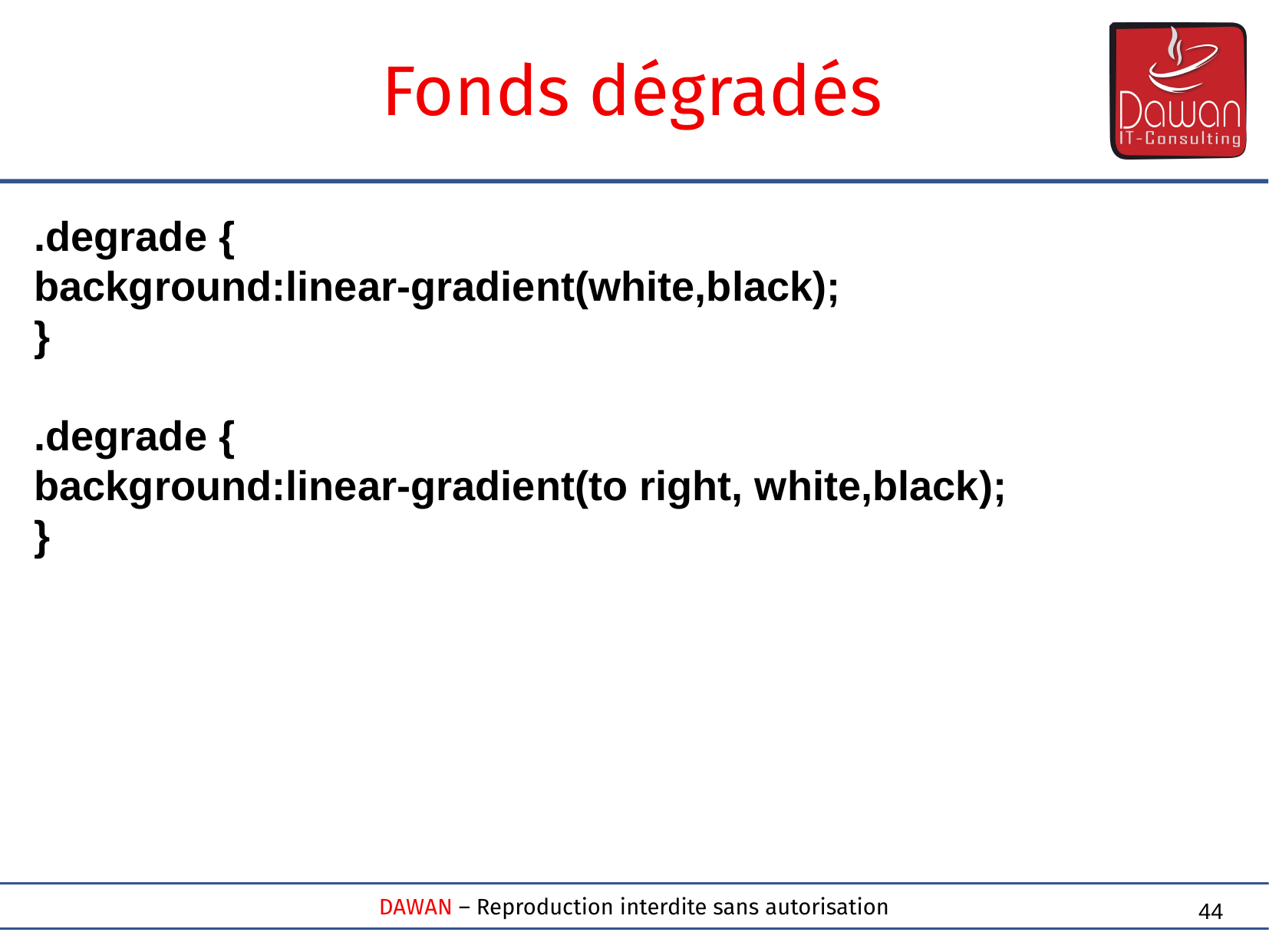

Fonds dégradés

.degrade {
background:linear-gradient(white,black);
}

.degrade {
background:linear-gradient(to right, white,black);
}

44